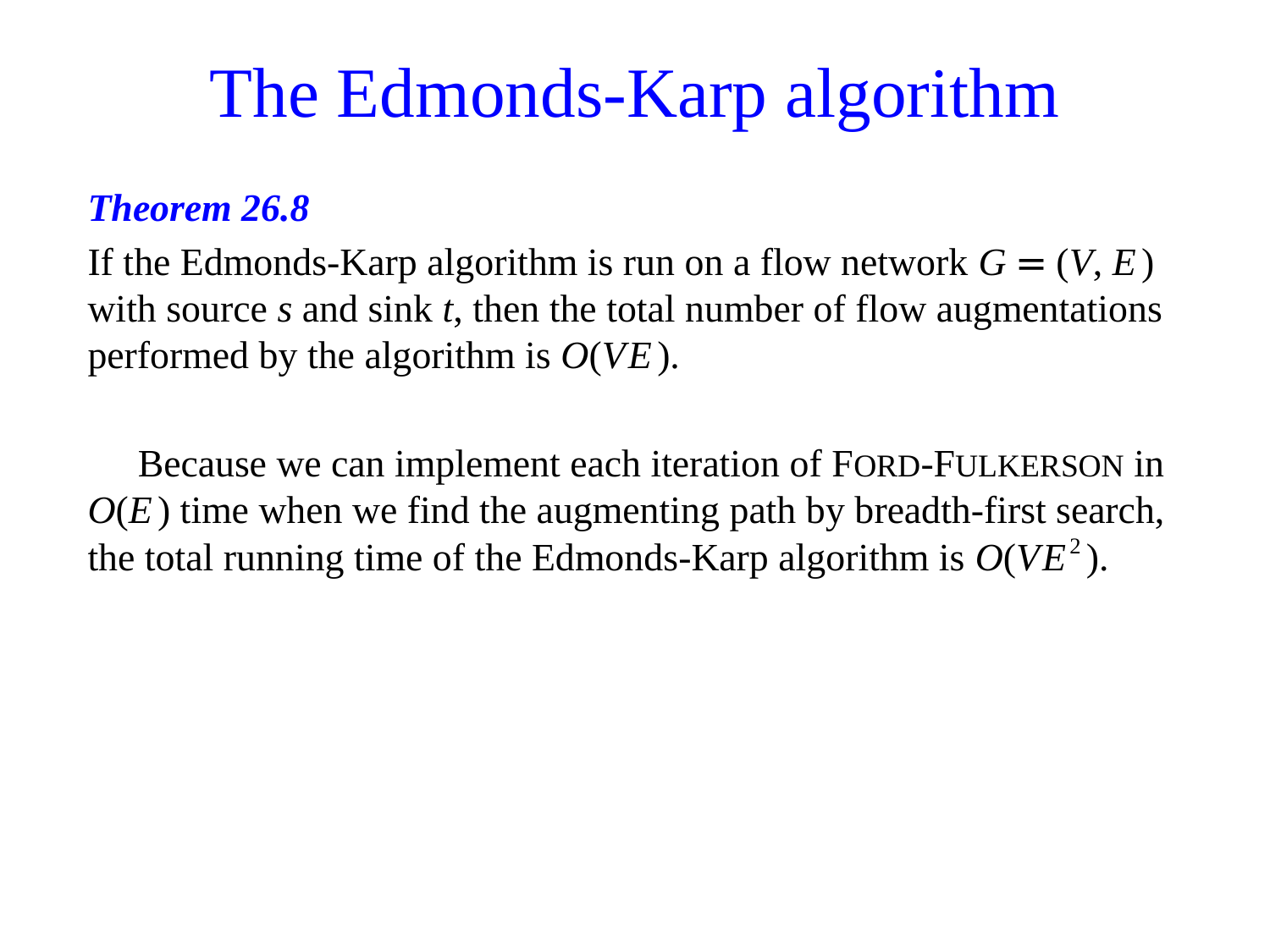

# The Edmonds-Karp algorithm
Theorem 26.8
If the Edmonds-Karp algorithm is run on a flow network G = (V, E) with source s and sink t, then the total number of flow augmentations performed by the algorithm is O(VE).

Because we can implement each iteration of FORD-FULKERSON in O(E) time when we find the augmenting path by breadth-first search, the total running time of the Edmonds-Karp algorithm is O(VE2).